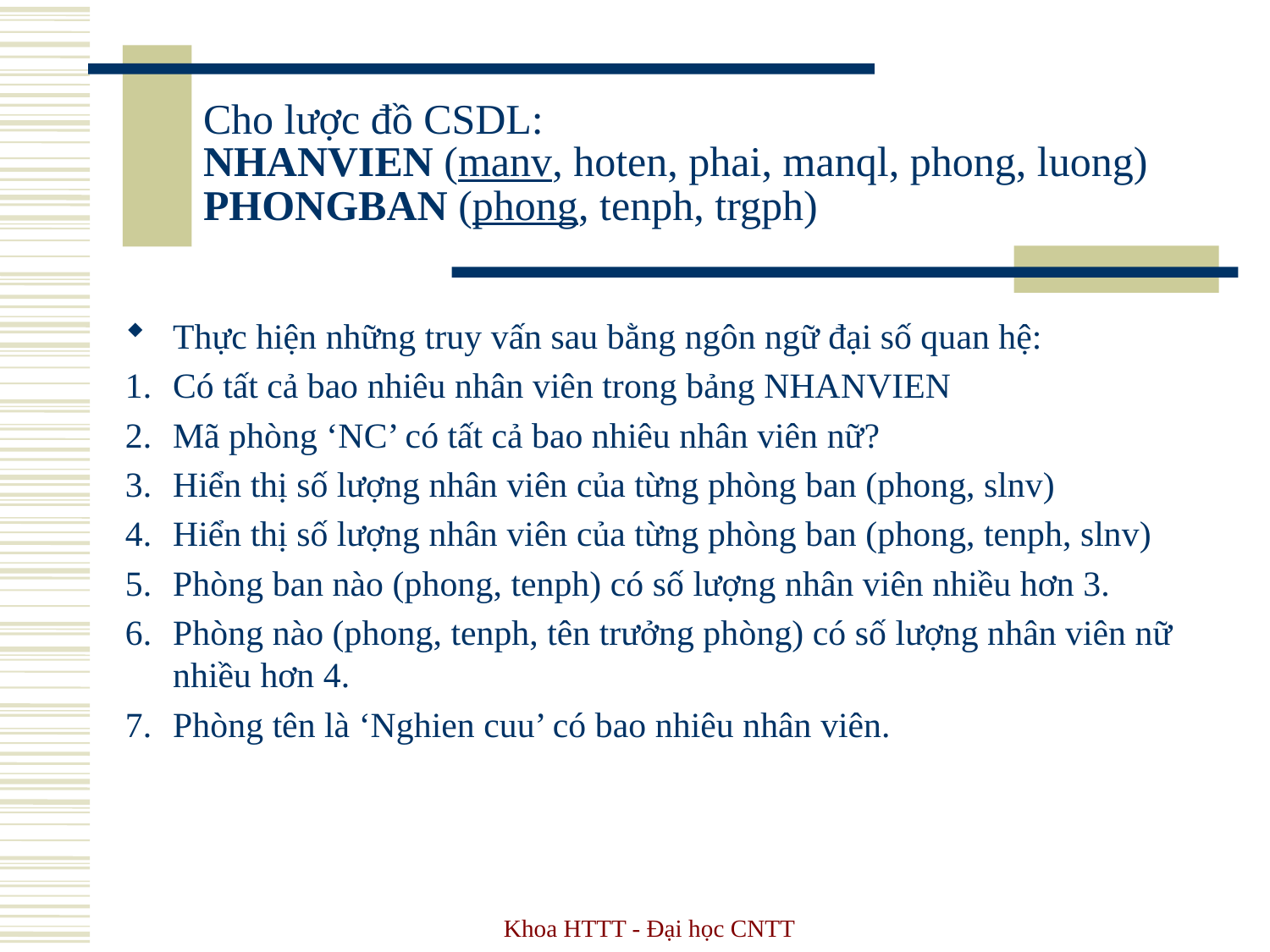

# Cho lược đồ CSDL: NHANVIEN (manv, hoten, phai, manql, phong, luong) PHONGBAN (phong, tenph, trgph)
Thực hiện những truy vấn sau bằng ngôn ngữ đại số quan hệ:
Có tất cả bao nhiêu nhân viên trong bảng NHANVIEN
Mã phòng ‘NC’ có tất cả bao nhiêu nhân viên nữ?
Hiển thị số lượng nhân viên của từng phòng ban (phong, slnv)
Hiển thị số lượng nhân viên của từng phòng ban (phong, tenph, slnv)
Phòng ban nào (phong, tenph) có số lượng nhân viên nhiều hơn 3.
Phòng nào (phong, tenph, tên trưởng phòng) có số lượng nhân viên nữ nhiều hơn 4.
Phòng tên là ‘Nghien cuu’ có bao nhiêu nhân viên.

Khoa HTTT - Đại học CNTT
55